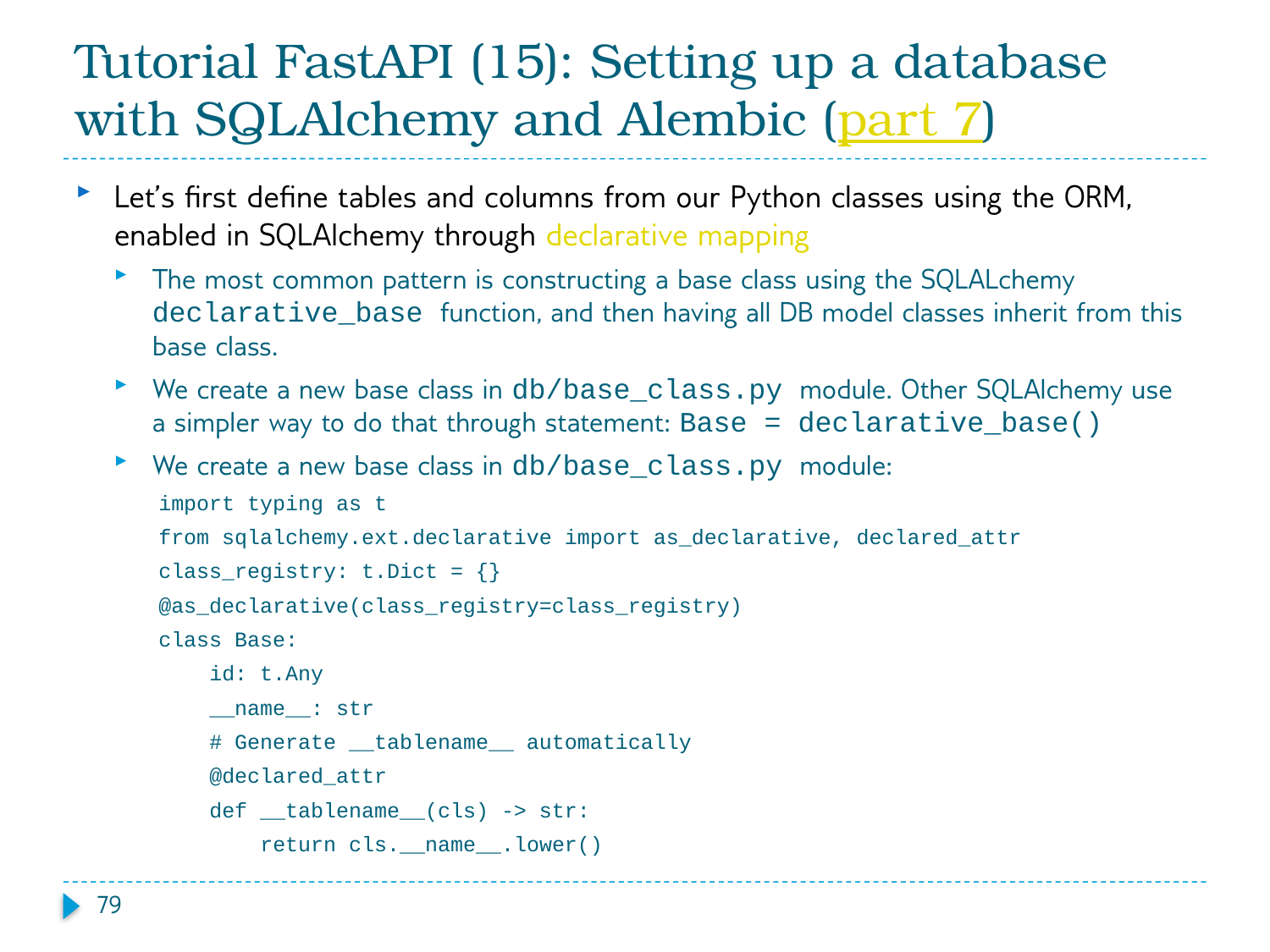

# Tutorial FastAPI (15): Setting up a database with SQLAlchemy and Alembic (part 7)
Let’s first define tables and columns from our Python classes using the ORM, enabled in SQLAlchemy through declarative mapping
The most common pattern is constructing a base class using the SQLALchemy declarative_base function, and then having all DB model classes inherit from this base class.
We create a new base class in db/base_class.py module. Other SQLAlchemy use a simpler way to do that through statement: Base = declarative_base()
We create a new base class in db/base_class.py module:
import typing as t
from sqlalchemy.ext.declarative import as_declarative, declared_attr
class_registry: t.Dict = {}
@as_declarative(class_registry=class_registry)
class Base:
    id: t.Any
    __name__: str
    # Generate __tablename__ automatically
    @declared_attr
    def __tablename__(cls) -> str:
        return cls.__name__.lower()
79